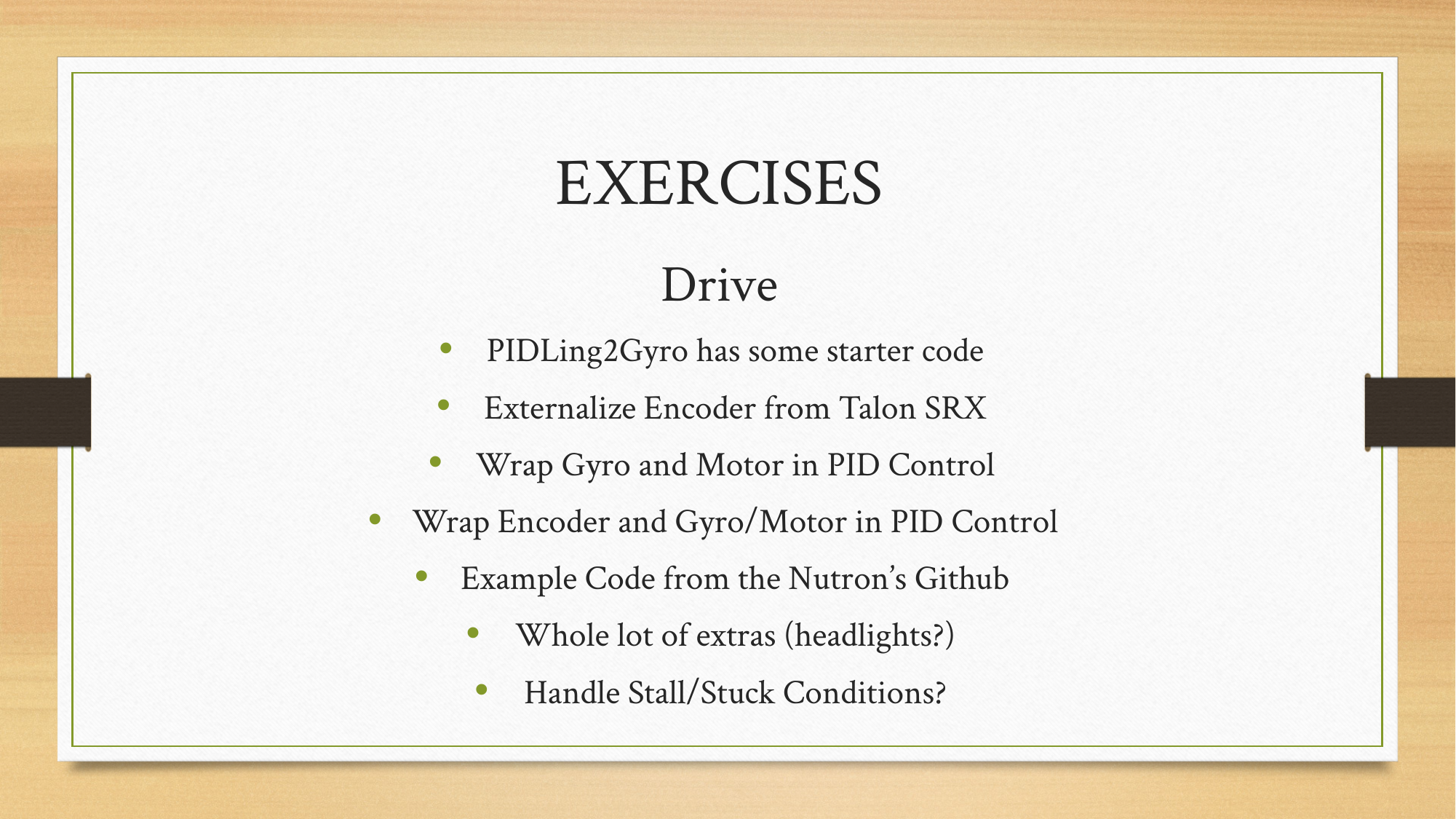

EXERCISES
Drive
PIDLing2Gyro has some starter code
Externalize Encoder from Talon SRX
Wrap Gyro and Motor in PID Control
Wrap Encoder and Gyro/Motor in PID Control
Example Code from the Nutron’s Github
Whole lot of extras (headlights?)
Handle Stall/Stuck Conditions?